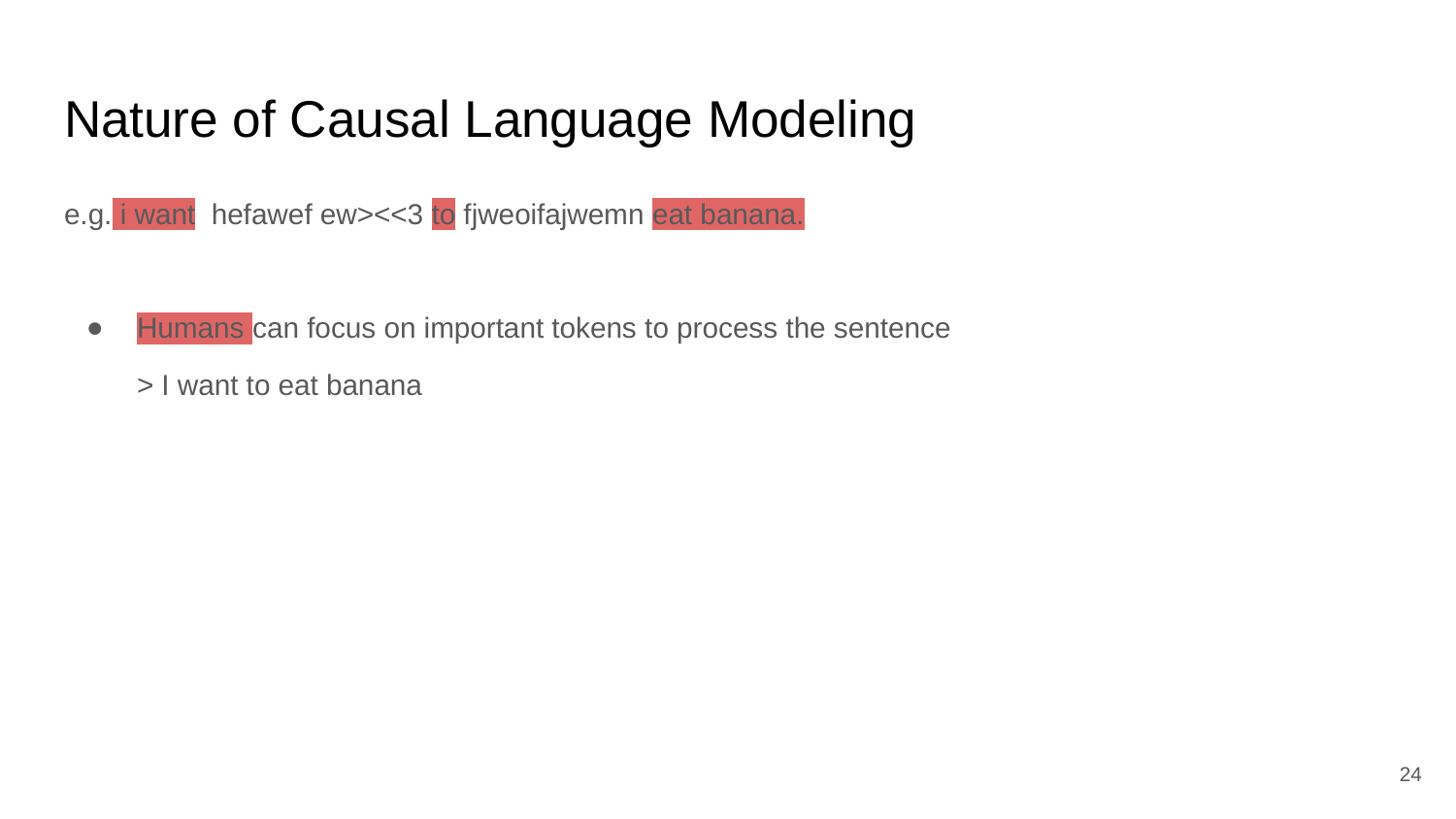

# Nature of Causal Language Modeling
e.g. i want  hefawef ew><<3 to fjweoifajwemn eat banana.

Humans can focus on important tokens to process the sentence
> I want to eat banana

24